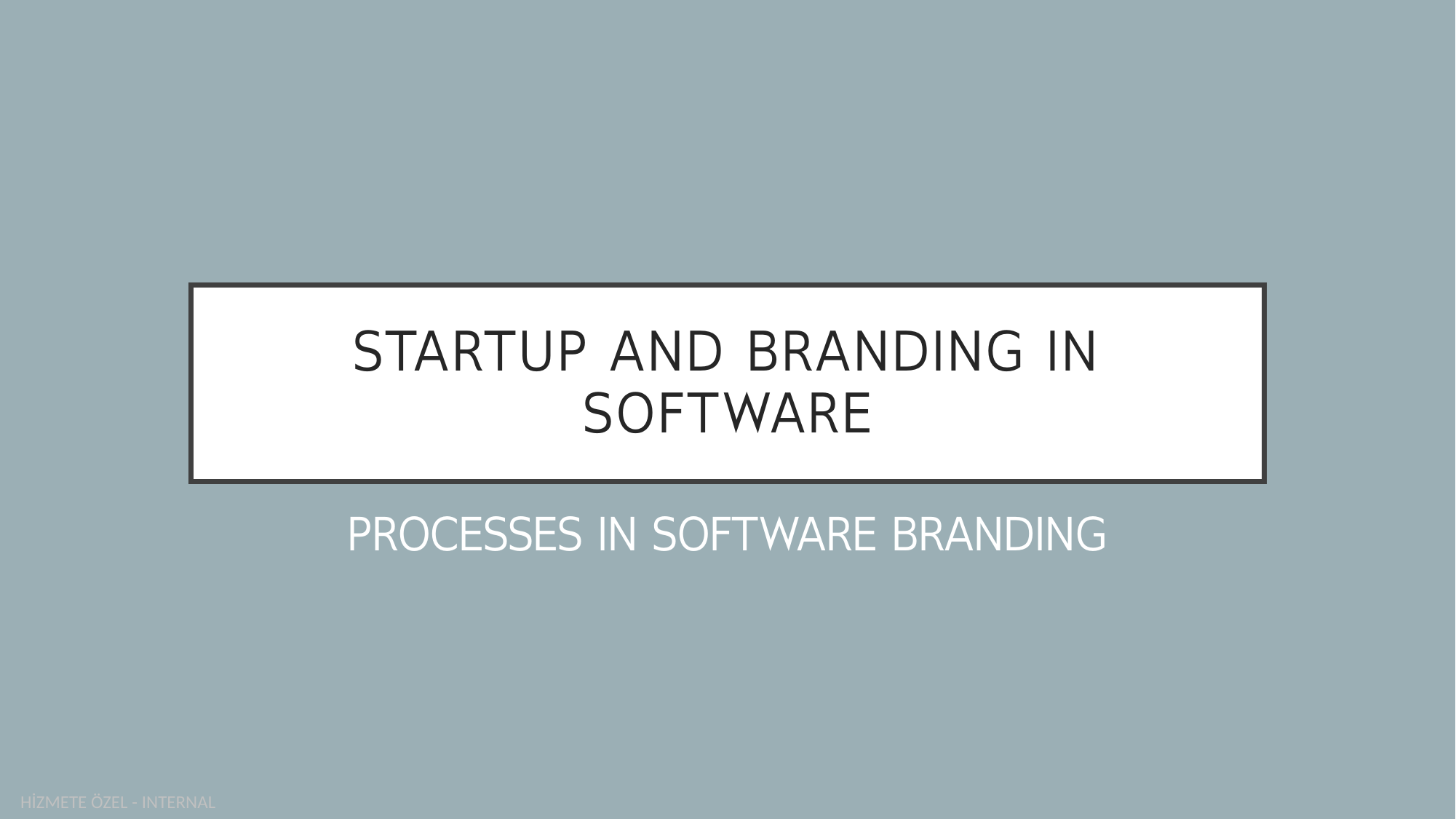

# Startup and BRANDING IN SOFTWARE
PROCESSES IN SOFTWARE BRANDING